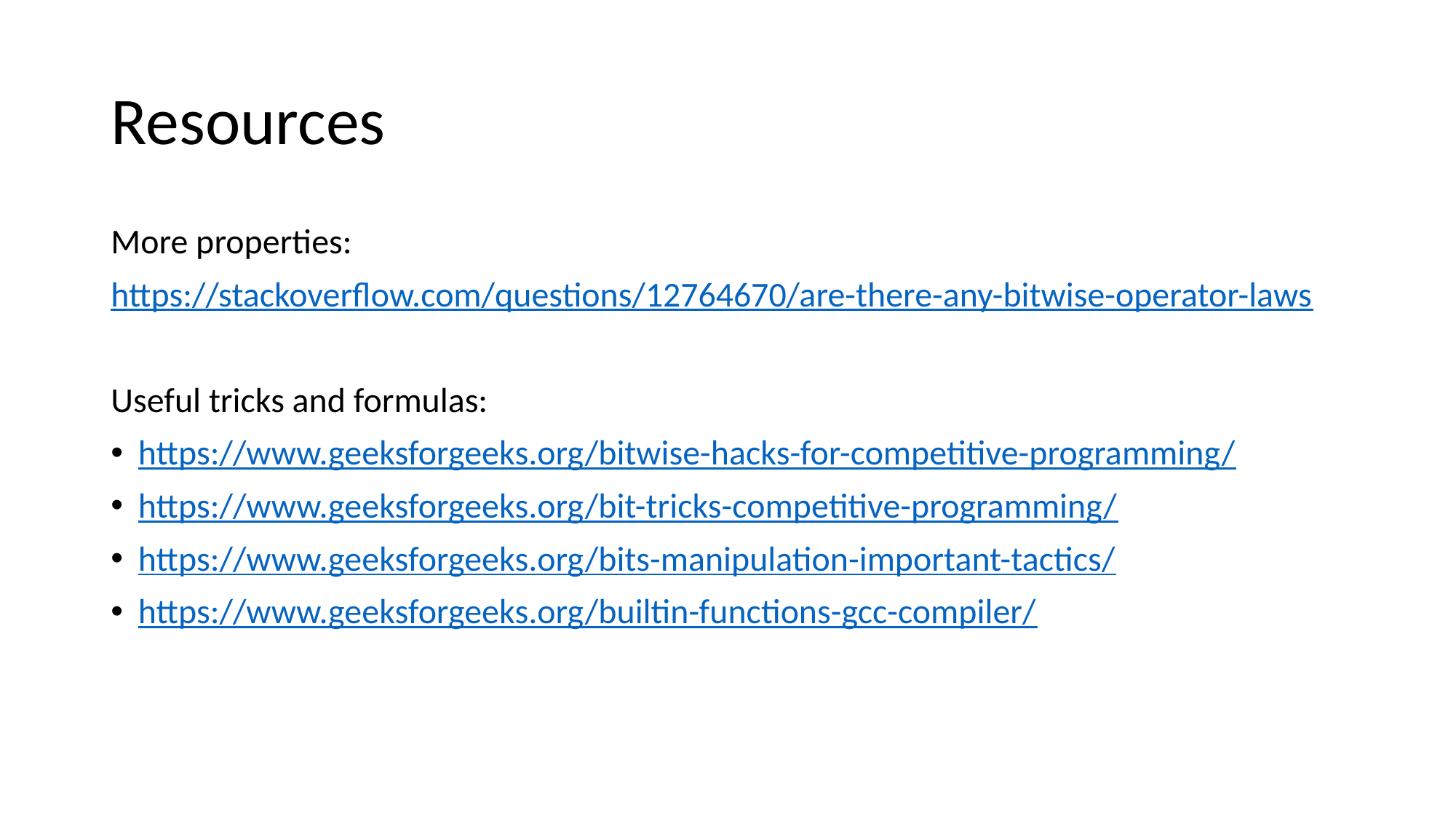

# Resources
More properties:
https://stackoverflow.com/questions/12764670/are-there-any-bitwise-operator-laws

Useful tricks and formulas:
https://www.geeksforgeeks.org/bitwise-hacks-for-competitive-programming/
https://www.geeksforgeeks.org/bit-tricks-competitive-programming/
https://www.geeksforgeeks.org/bits-manipulation-important-tactics/
https://www.geeksforgeeks.org/builtin-functions-gcc-compiler/